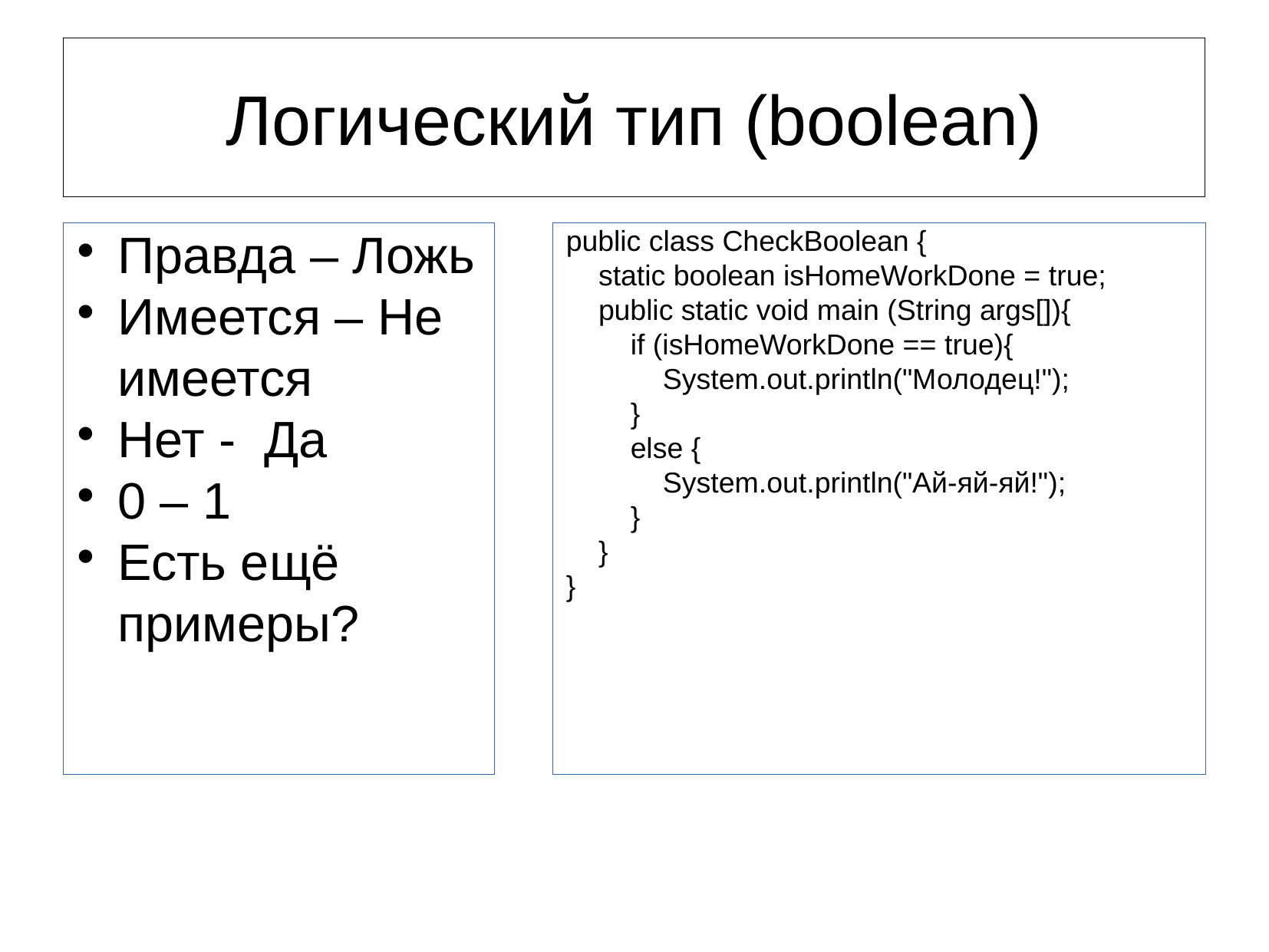

Логический тип (boolean)
Правда – Ложь
Имеется – Не имеется
Нет -  Да
0 – 1
Есть ещё примеры?
public class CheckBoolean {
    static boolean isHomeWorkDone = true;
    public static void main (String args[]){
        if (isHomeWorkDone == true){
            System.out.println("Молодец!");
        }
        else {
            System.out.println("Ай-яй-яй!");
        }
    }
}